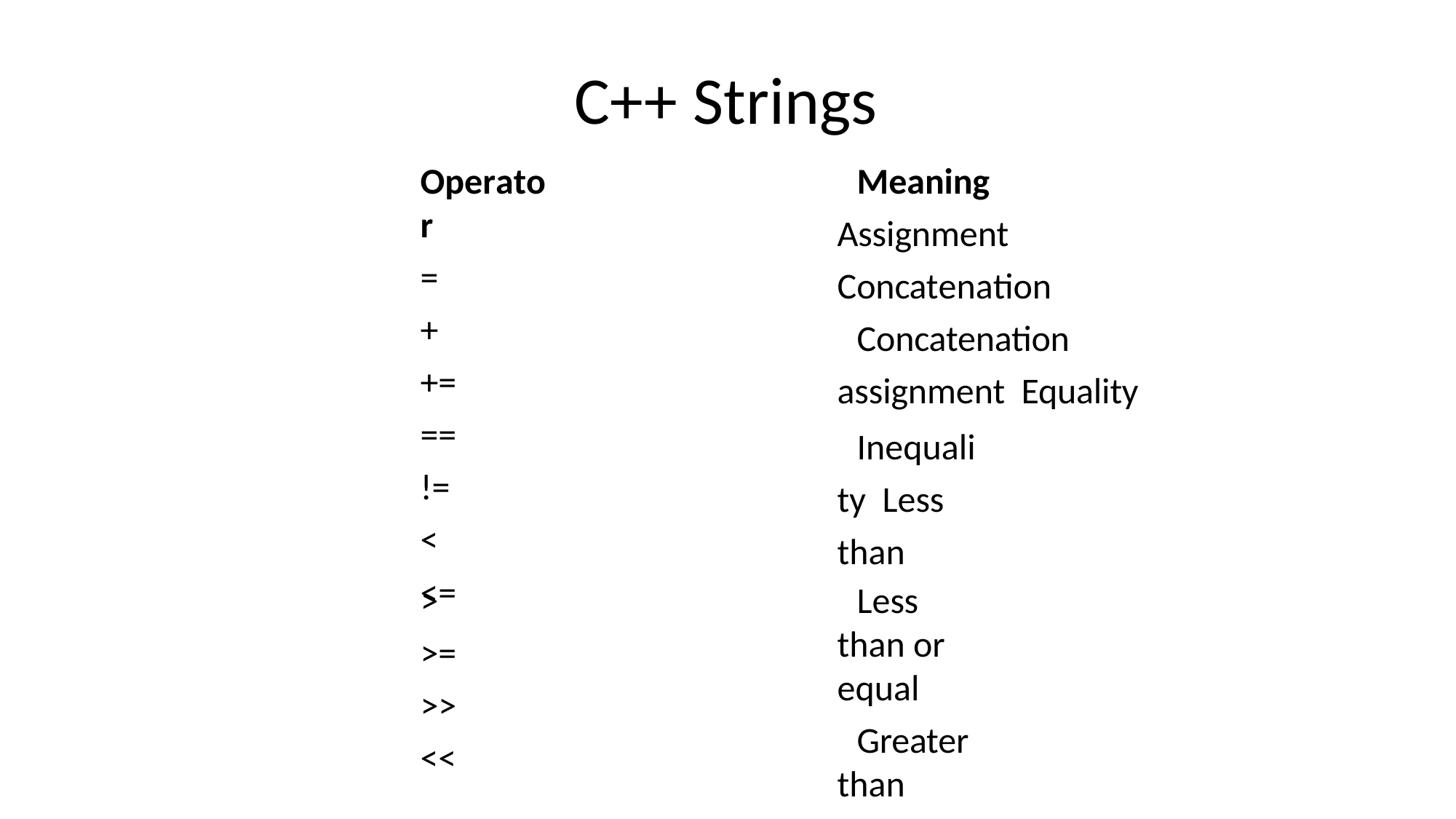

# C++ Strings
Operator
=
+
+=
==
!=
<
<=
Meaning  Assignment  Concatenation
Concatenation assignment  Equality
Inequality  Less than
Less than or equal
Greater than
Greater than or equal
Reads  Prints
>
>=
>>
<<